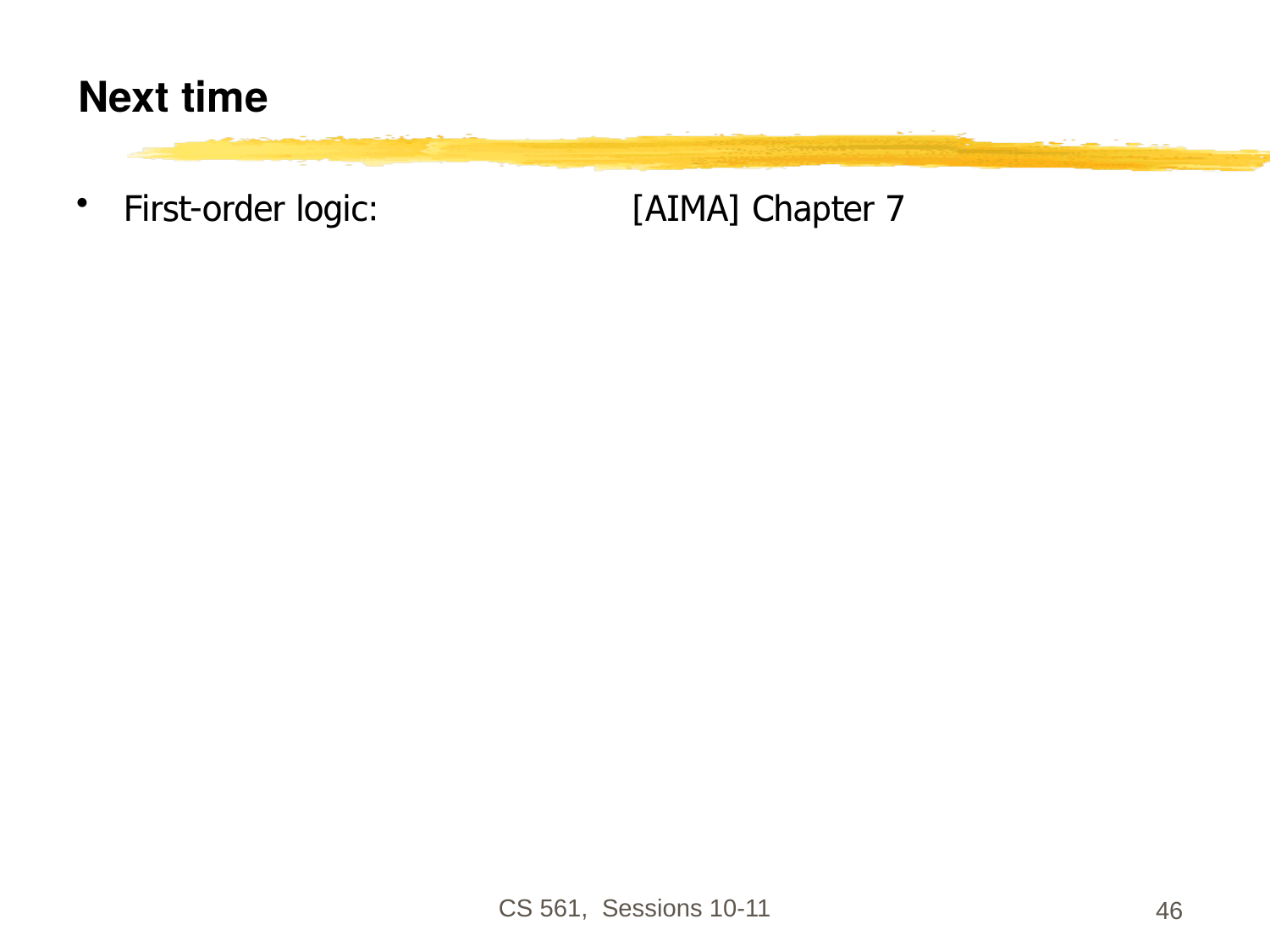

# Next time
First-order logic:		[AIMA] Chapter 7

CS 561,  Sessions 10-11
46